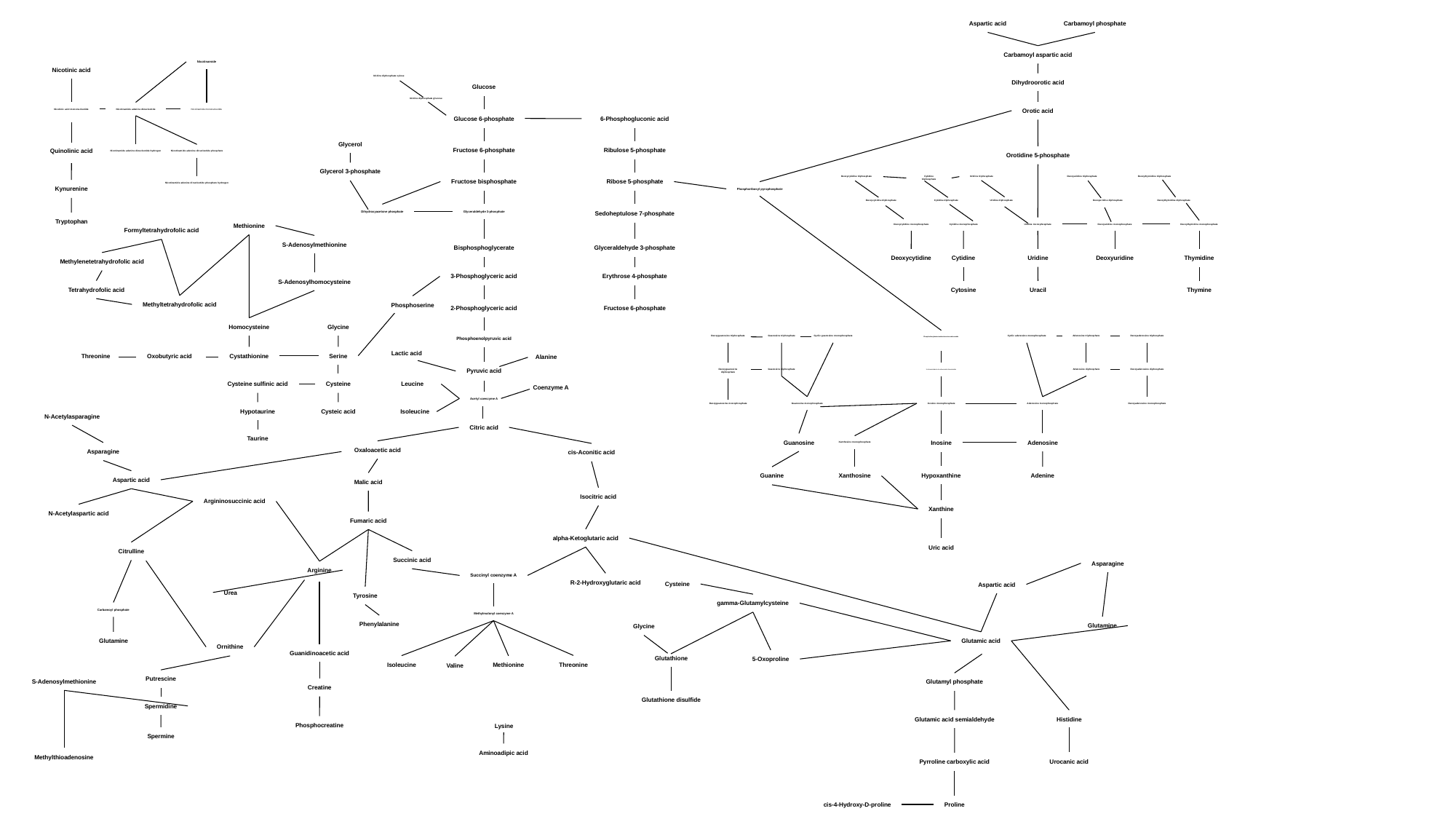

Aspartic acid
Carbamoyl phosphate
Carbamoyl aspartic acid
Nicotinamide
Nicotinic acid
Uridine diphosphate xylose
Dihydroorotic acid
Glucose
Uridine diphosphate glucose
Orotic acid
Nicotinic acid mononucleotide
Nicotinamide adenine dinucleotide
Nicotinamide mononucleotide
Glucose 6-phosphate
6-Phosphogluconic acid
Glycerol
Fructose 6-phosphate
Ribulose 5-phosphate
Quinolinic acid
Nicotinamide adenine dinucleotide hydrogen
Nicotinamide adenine dinucleotide phosphate
Orotidine 5-phosphate
Glycerol 3-phosphate
Deoxycytidine triphosphate
Cytidine triphosphate
Uridine triphosphate
Deoxyuridine triphosphate
Deoxythymidine triphosphate
Fructose bisphosphate
Ribose 5-phosphate
Nicotinamide adenine dinucleotide phosphate hydrogen
Kynurenine
Phosphoribosyl pyrophosphate
Deoxyuridine diphosphate
Deoxycytidine diphosphate
Cytidine diphosphate
Deoxythymidine diphosphate
Uridine diphosphate
Dihydroxyacetone phosphate
Glyceraldehyde 3-phosphate
Sedoheptulose 7-phosphate
Tryptophan
Methionine
Deoxycytidine monophosphate
Cytidine monophosphate
Uridine monophosphate
Deoxyuridine monophosphate
Deoxythymidine monophosphate
Formyltetrahydrofolic acid
S-Adenosylmethionine
Bisphosphoglycerate
Glyceraldehyde 3-phosphate
Deoxycytidine
Cytidine
Uridine
Deoxyuridine
Thymidine
Methylenetetrahydrofolic acid
3-Phosphoglyceric acid
Erythrose 4-phosphate
S-Adenosylhomocysteine
Tetrahydrofolic acid
Cytosine
Uracil
Thymine
Methyltetrahydrofolic acid
Phosphoserine
2-Phosphoglyceric acid
Fructose 6-phosphate
Homocysteine
Glycine
Deoxyguanosine triphosphate
Guanosine triphosphate
Cyclic guanosine monophosphate
Cyclic adenosine monophosphate
Adenosine triphosphate
Deoxyadenosine triphosphate
Phosphoribosylaminoimidazolesuccinocarboxamide
Phosphoenolpyruvic acid
Lactic acid
Threonine
Oxobutyric acid
Cystathionine
Serine
Alanine
Pyruvic acid
Deoxyguanosine diphosphate
Guanosine diphosphate
Adenosine diphosphate
Deoxyadenosine diphosphate
5-Aminoimidazole-4-carboxamide ribonucleotide
Cysteine sulfinic acid
Cysteine
Leucine
Coenzyme A
Acetyl coenzyme A
Deoxyguanosine monophosphate
Guanosine monophosphate
Inosine monophosphate
Adenosine monophosphate
Deoxyadenosine monophosphate
Hypotaurine
Cysteic acid
Isoleucine
N-Acetylasparagine
Citric acid
Taurine
Guanosine
Inosine
Adenosine
Xanthosine monophosphate
Oxaloacetic acid
Asparagine
cis-Aconitic acid
Guanine
Xanthosine
Hypoxanthine
Adenine
Aspartic acid
Malic acid
Isocitric acid
Argininosuccinic acid
Xanthine
N-Acetylaspartic acid
Fumaric acid
alpha-Ketoglutaric acid
Uric acid
Citrulline
Succinic acid
Asparagine
Arginine
Succinyl coenzyme A
R-2-Hydroxyglutaric acid
Cysteine
Aspartic acid
Urea
Tyrosine
gamma-Glutamylcysteine
Carbamoyl phosphate
Methylmalonyl coenzyme A
Phenylalanine
Glutamine
Glycine
Glutamine
Glutamic acid
Ornithine
Guanidinoacetic acid
Glutathione
5-Oxoproline
Threonine
Isoleucine
Methionine
Valine
Putrescine
S-Adenosylmethionine
Glutamyl phosphate
Creatine
Glutathione disulfide
Spermidine
Glutamic acid semialdehyde
Histidine
Phosphocreatine
Lysine
Spermine
Aminoadipic acid
Methylthioadenosine
Pyrroline carboxylic acid
Urocanic acid
cis-4-Hydroxy-D-proline
Proline